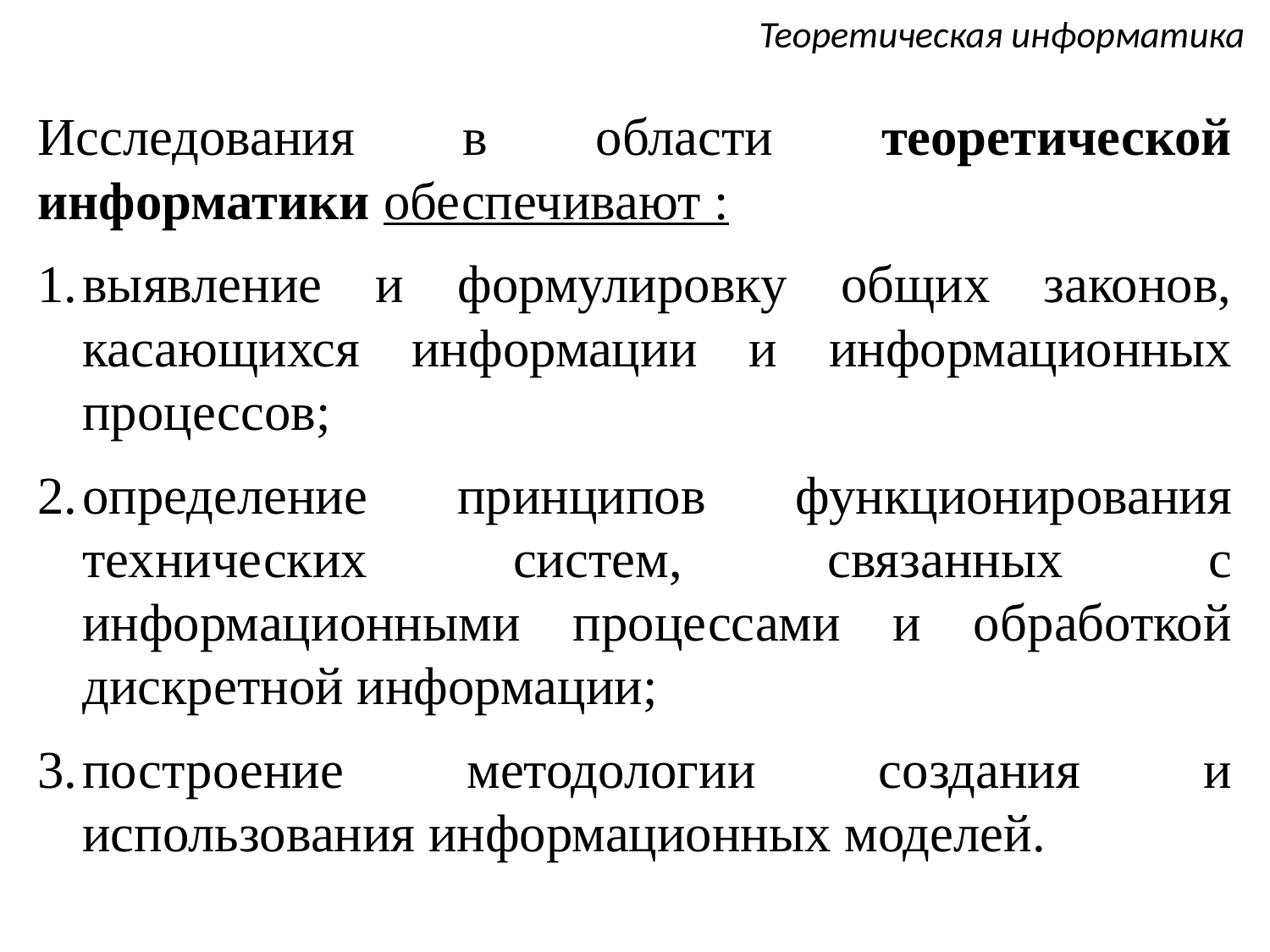

# Теоретическая информатика
Исследования в области теоретической информатики обеспечивают :
выявление и формулировку общих законов, касающихся информации и информационных процессов;
определение принципов функционирования технических систем, связанных с информационными процессами и обработкой дискретной информации;
построение методологии создания и использования информационных моделей.